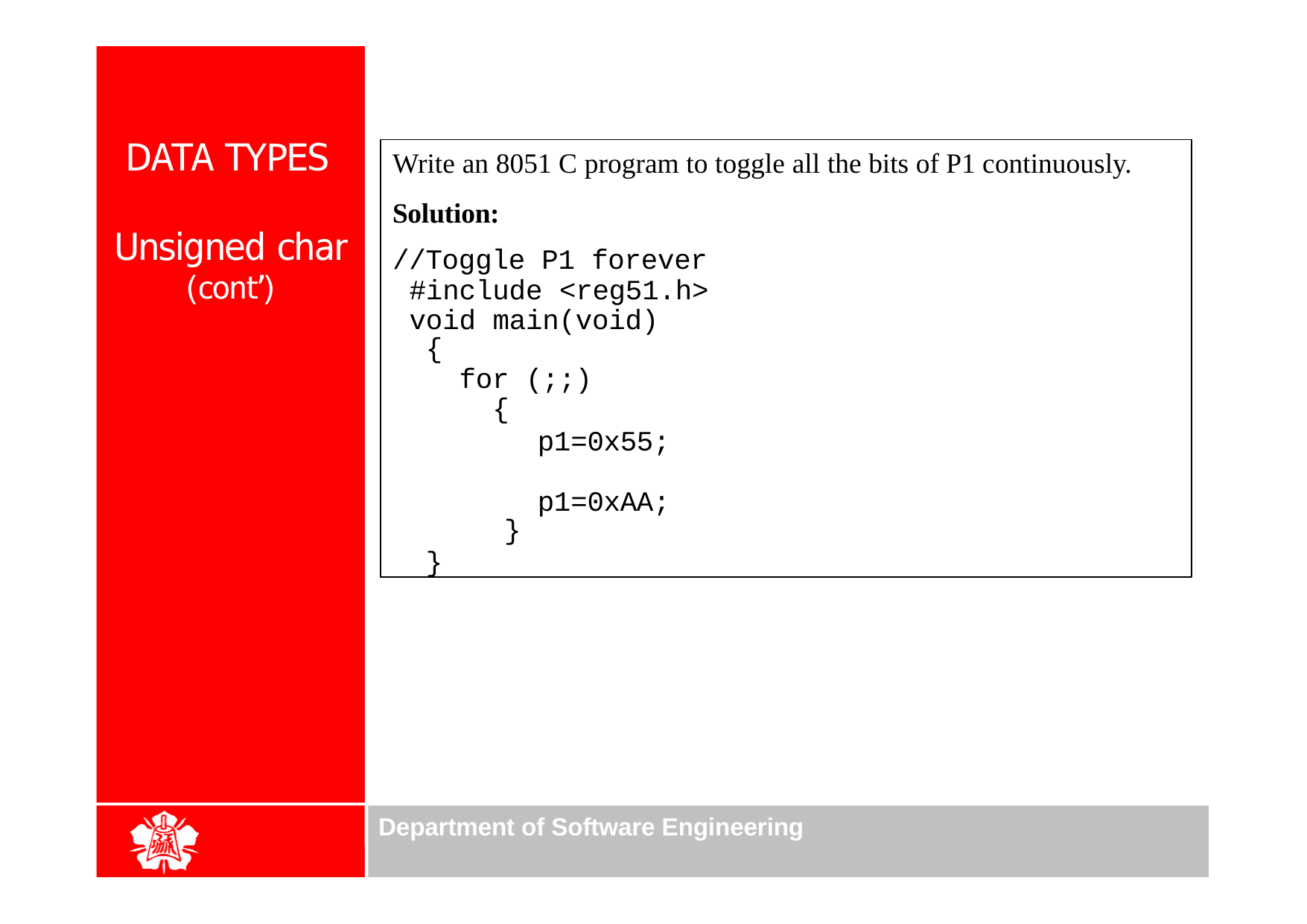

# DATA TYPES
Write an 8051 C program to toggle all the bits of P1 continuously.
Solution:
//Toggle P1 forever  #include <reg51.h>  void main(void)
{
for (;;)
{
p1=0x55;  p1=0xAA;
}
}
Unsigned char
(cont’)
Department of Software Engineering